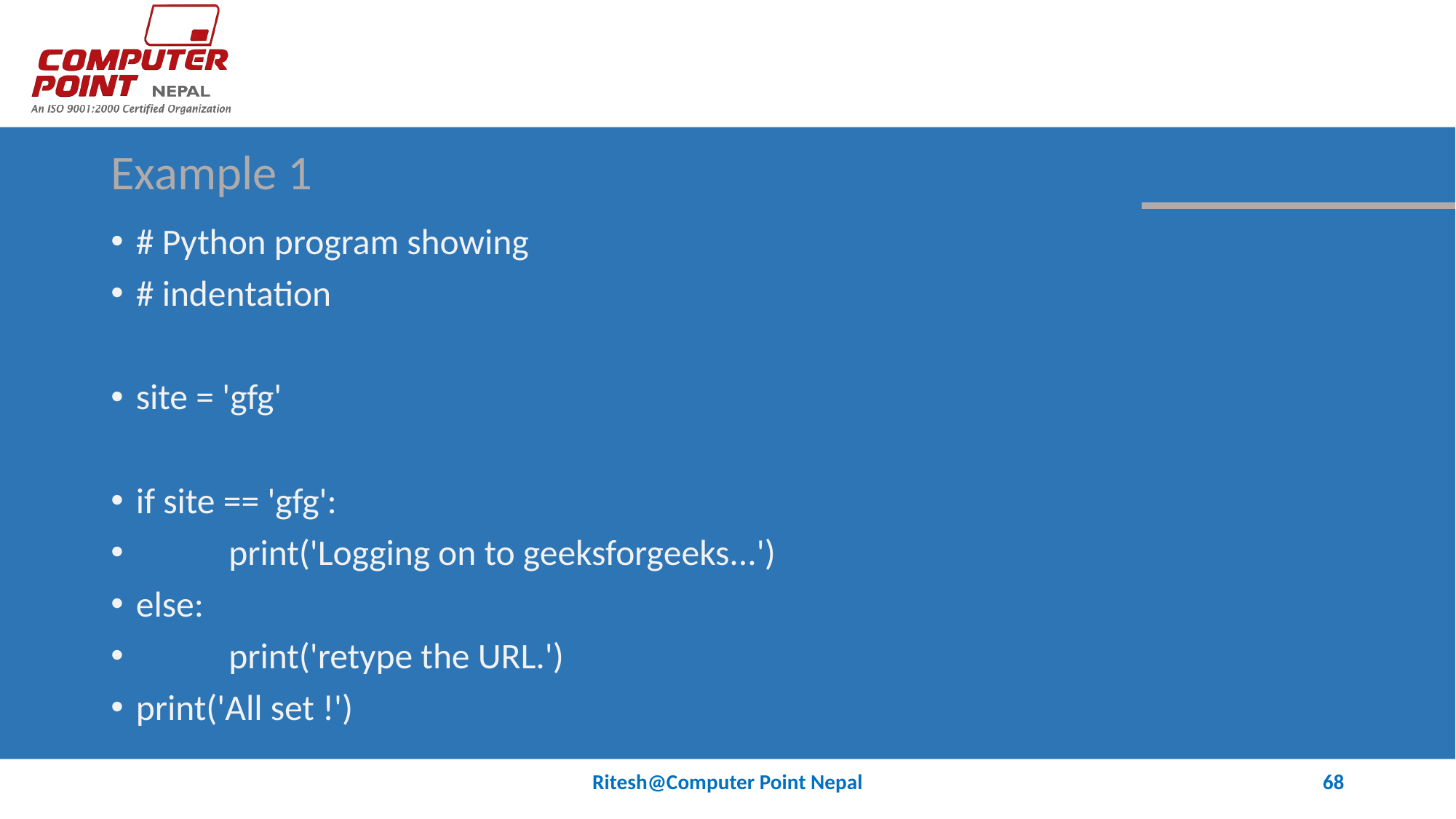

# Example 1
# Python program showing
# indentation

site = 'gfg'

if site == 'gfg':
	print('Logging on to geeksforgeeks...')
else:
	print('retype the URL.')
print('All set !')

Ritesh@Computer Point Nepal

68